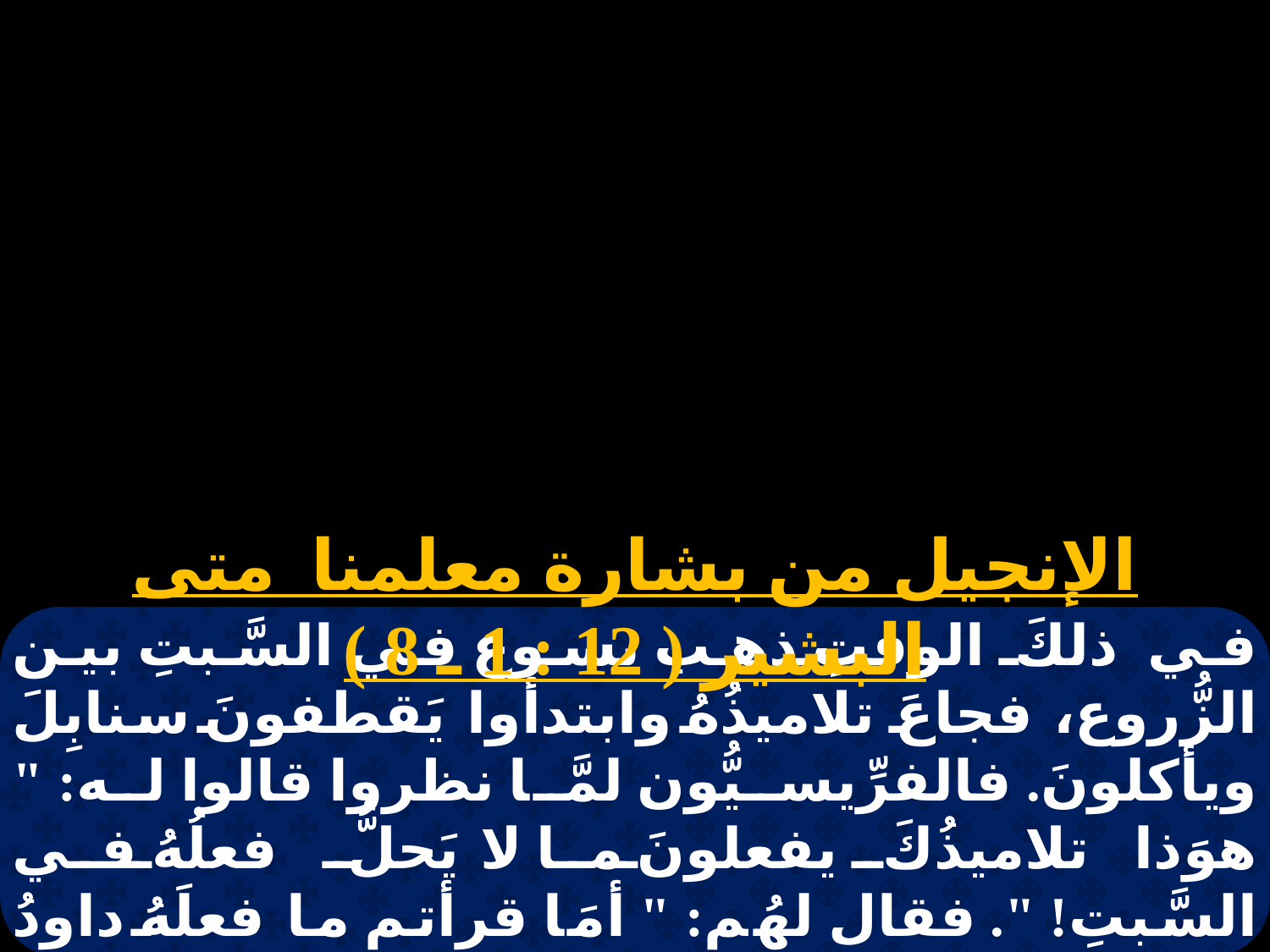

الإنجيل من بشارة معلمنا  متى البشير ( 12 : 1 ـ 8 )
في ذلكَ الوقتِ ذهب يسوع في السَّبتِ بين الزُّروع، فجاعَ تلاميذُهُ وابتدأوا يَقطفونَ سنابِلَ ويأكلونَ. فالفرِّيسيُّون لمَّا نظروا قالوا له: " هوَذا تلاميذُكَ يفعلونَ ما لا يَحلُّ فعلُهُ في السَّبتِ! ". فقال لهُم: " أمَا قرأتم ما فعلَهُ داودُ حينَ جاعَ هو والذينَ معهُ؟ كيف دخلَ بيتَ اللهِ وأكلَ خبزَ التَّقدِمة الذي لا يحلَّ أكلُهُ له ولا للَّذين معهُ، بلْ للكهنةِ فقطْ.